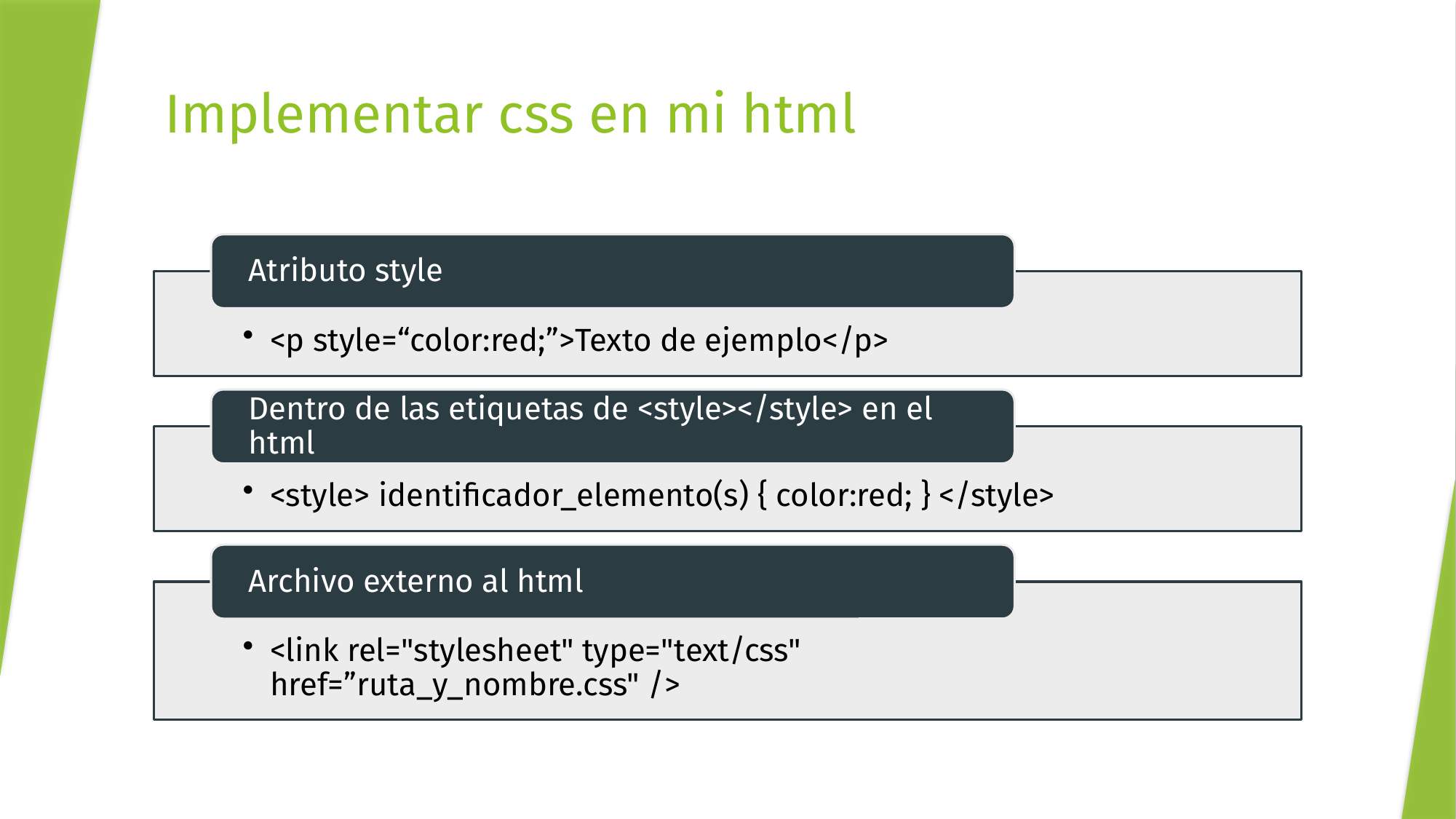

# Implementar css en mi html
<p style=“color:red;”>Texto de ejemplo</p>
Atributo style
<style> identificador_elemento(s) { color:red; } </style>
Dentro de las etiquetas de <style></style> en el html
<link rel="stylesheet" type="text/css" href=”ruta_y_nombre.css" />
Archivo externo al html